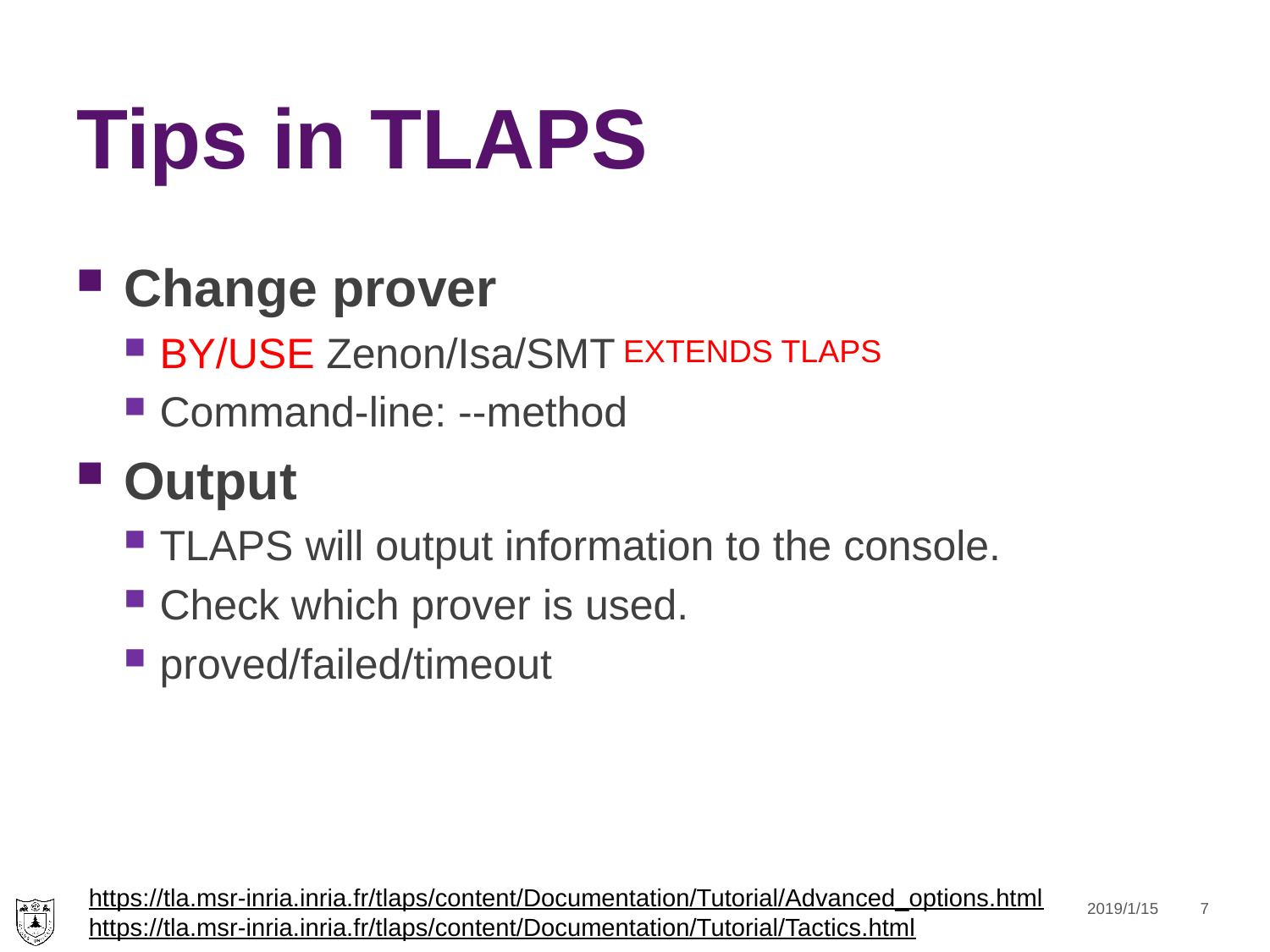

# Tips in TLAPS
Change prover
BY/USE Zenon/Isa/SMT
Command-line: --method
Output
TLAPS will output information to the console.
Check which prover is used.
proved/failed/timeout
EXTENDS TLAPS
https://tla.msr-inria.inria.fr/tlaps/content/Documentation/Tutorial/Advanced_options.html
https://tla.msr-inria.inria.fr/tlaps/content/Documentation/Tutorial/Tactics.html
2019/1/15
7